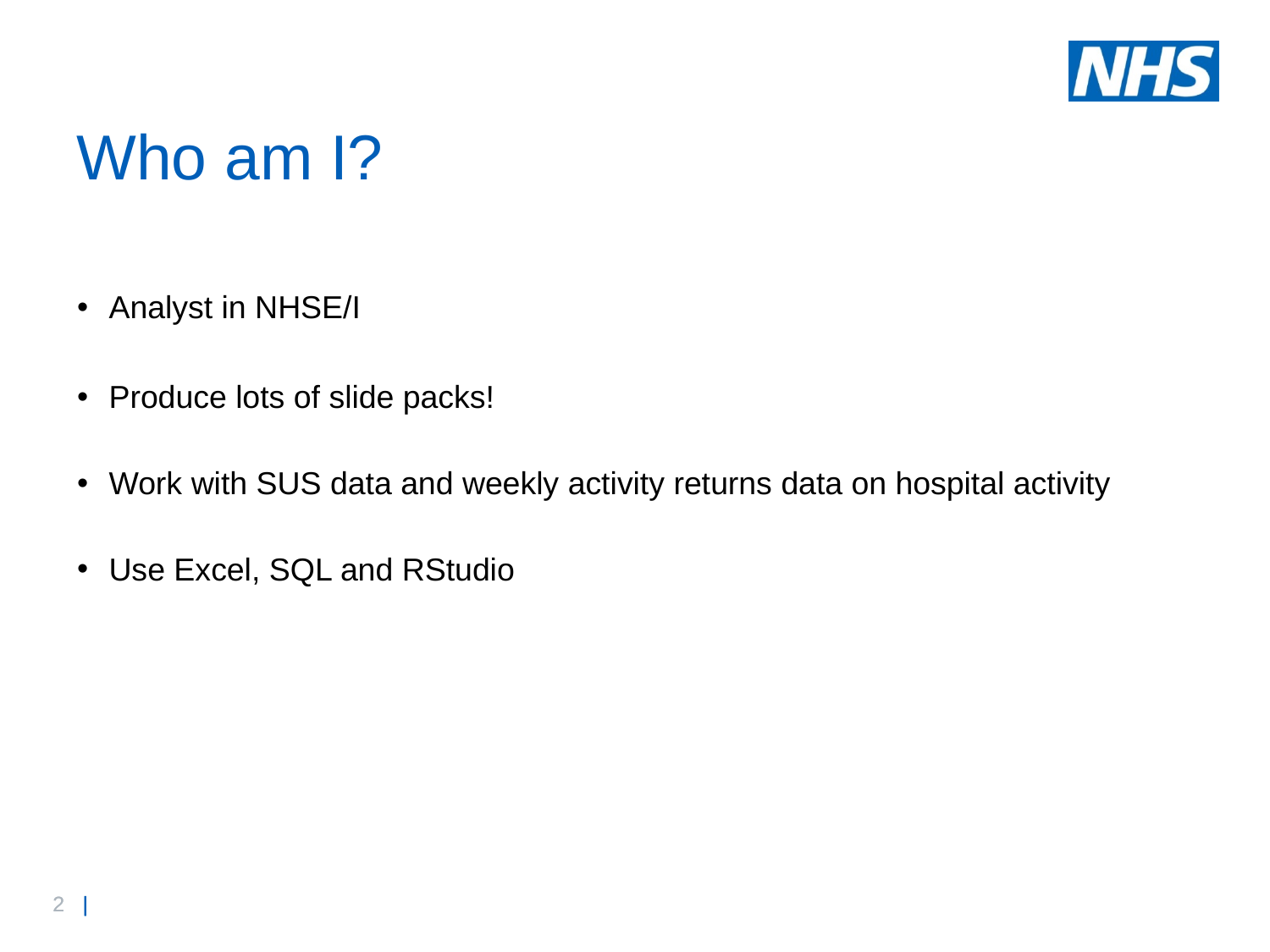

# Who am I?
Analyst in NHSE/I
Produce lots of slide packs!
Work with SUS data and weekly activity returns data on hospital activity
Use Excel, SQL and RStudio